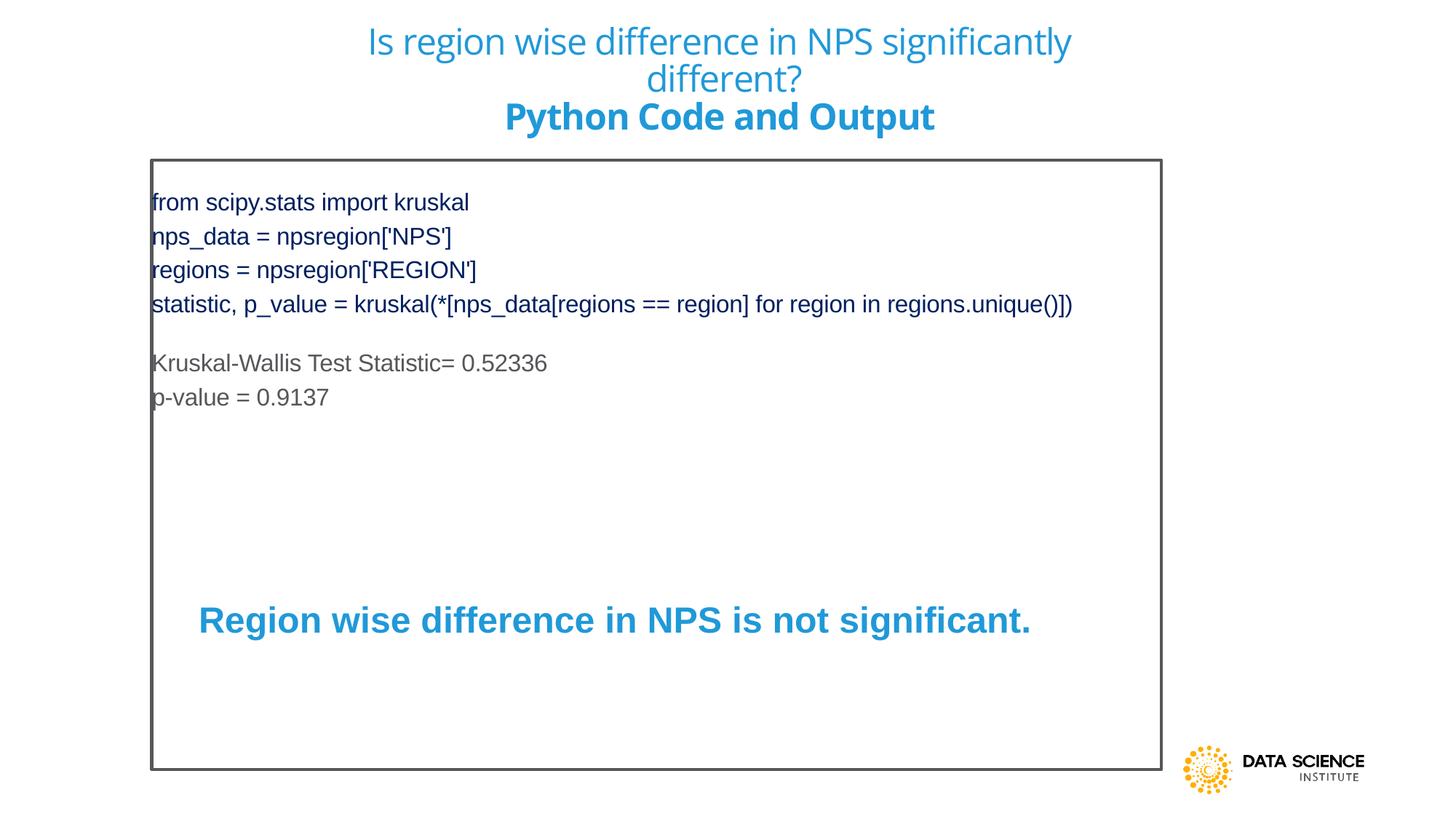

# Is region wise difference in NPS significantly different? Python Code and Output

from scipy.stats import kruskal
nps_data = npsregion['NPS']
regions = npsregion['REGION']
statistic, p_value = kruskal(*[nps_data[regions == region] for region in regions.unique()])

Kruskal-Wallis Test Statistic= 0.52336
p-value = 0.9137

Region wise difference in NPS is not significant.